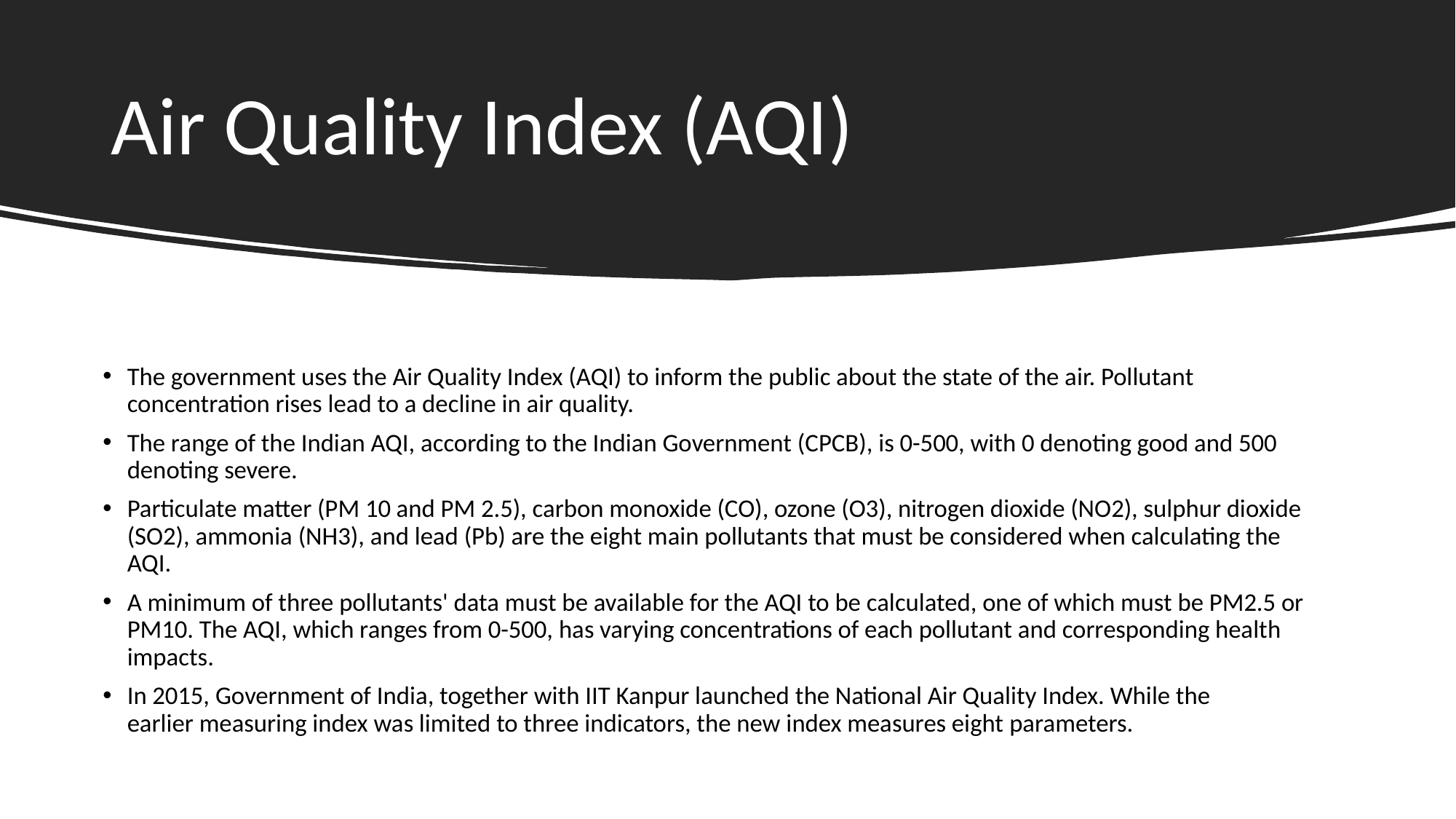

# Air Quality Index (AQI)

The government uses the Air Quality Index (AQI) to inform the public about the state of the air. Pollutant concentration rises lead to a decline in air quality.
The range of the Indian AQI, according to the Indian Government (CPCB), is 0-500, with 0 denoting good and 500 denoting severe.
Particulate matter (PM 10 and PM 2.5), carbon monoxide (CO), ozone (O3), nitrogen dioxide (NO2), sulphur dioxide (SO2), ammonia (NH3), and lead (Pb) are the eight main pollutants that must be considered when calculating the AQI.
A minimum of three pollutants' data must be available for the AQI to be calculated, one of which must be PM2.5 or PM10. The AQI, which ranges from 0-500, has varying concentrations of each pollutant and corresponding health impacts.
In 2015, Government of India, together with IIT Kanpur launched the National Air Quality Index. While the earlier measuring index was limited to three indicators, the new index measures eight parameters.